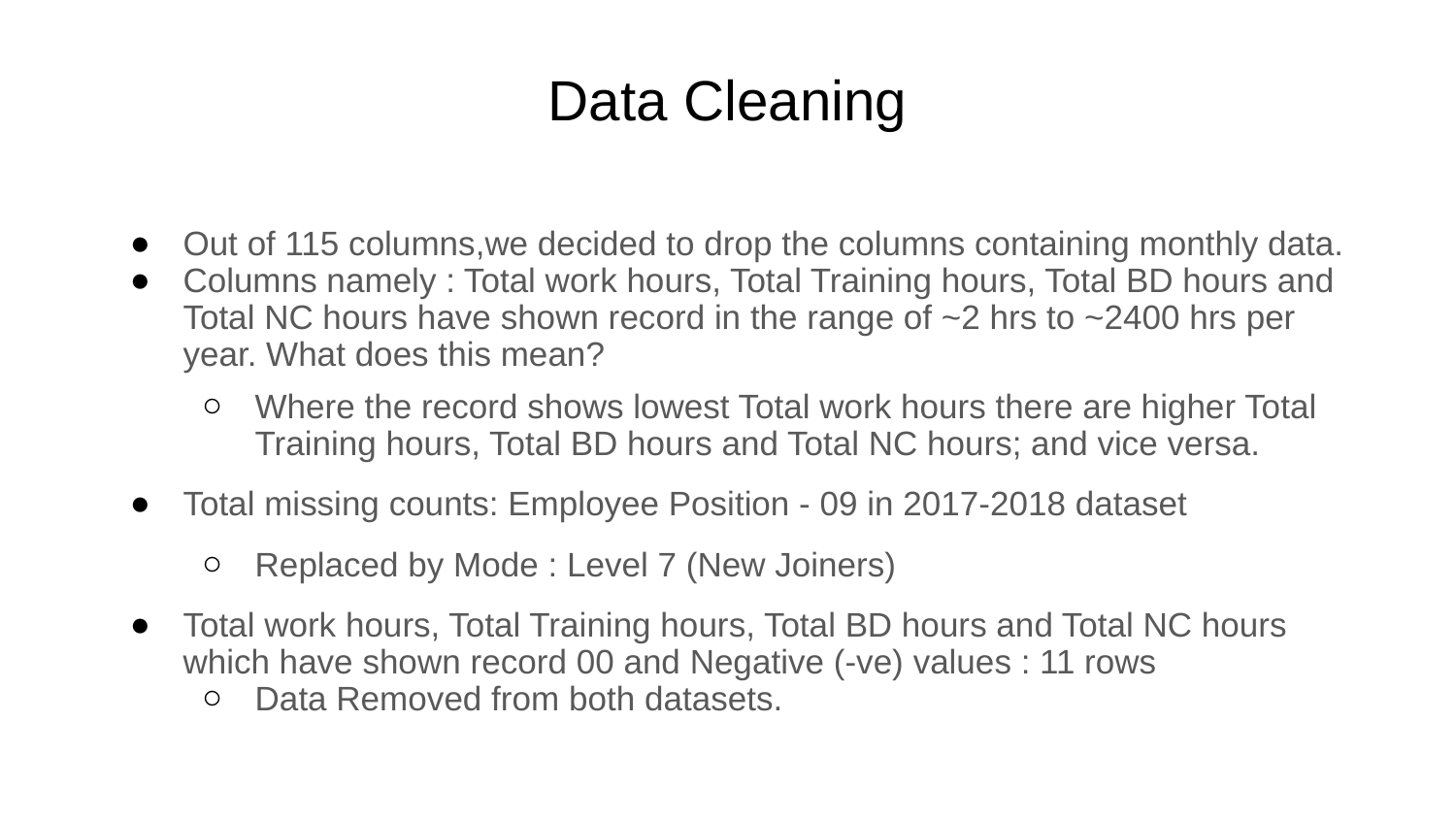

# Data Cleaning

Out of 115 columns,we decided to drop the columns containing monthly data.
Columns namely : Total work hours, Total Training hours, Total BD hours and Total NC hours have shown record in the range of ~2 hrs to ~2400 hrs per year. What does this mean?
Where the record shows lowest Total work hours there are higher Total Training hours, Total BD hours and Total NC hours; and vice versa.
Total missing counts: Employee Position - 09 in 2017-2018 dataset
Replaced by Mode : Level 7 (New Joiners)
Total work hours, Total Training hours, Total BD hours and Total NC hours which have shown record 00 and Negative (-ve) values : 11 rows
Data Removed from both datasets.